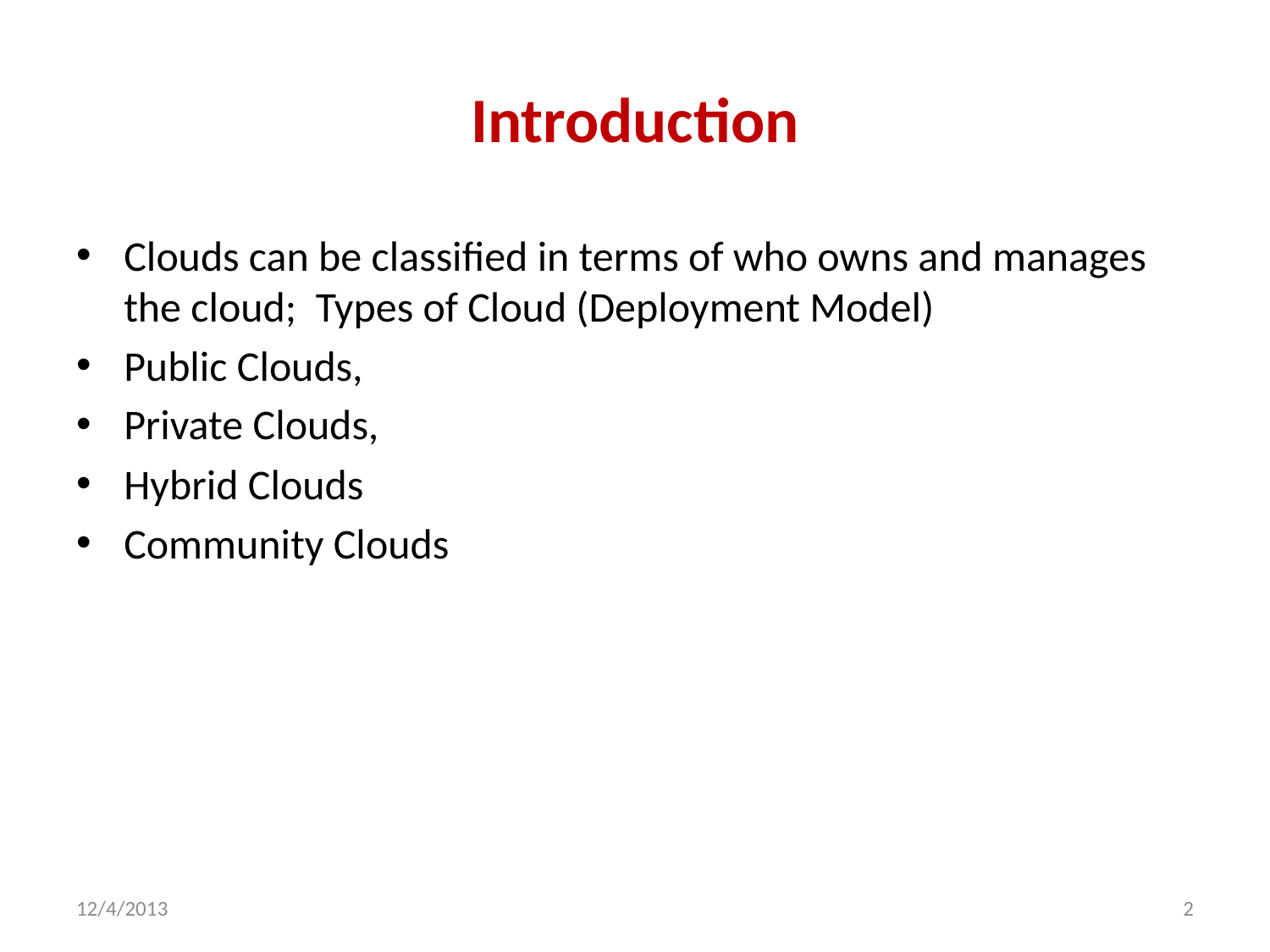

# Introduction
Clouds can be classified in terms of who owns and manages the cloud;  Types of Cloud (Deployment Model)
Public Clouds,
Private Clouds,
Hybrid Clouds
Community Clouds
12/4/2013
2